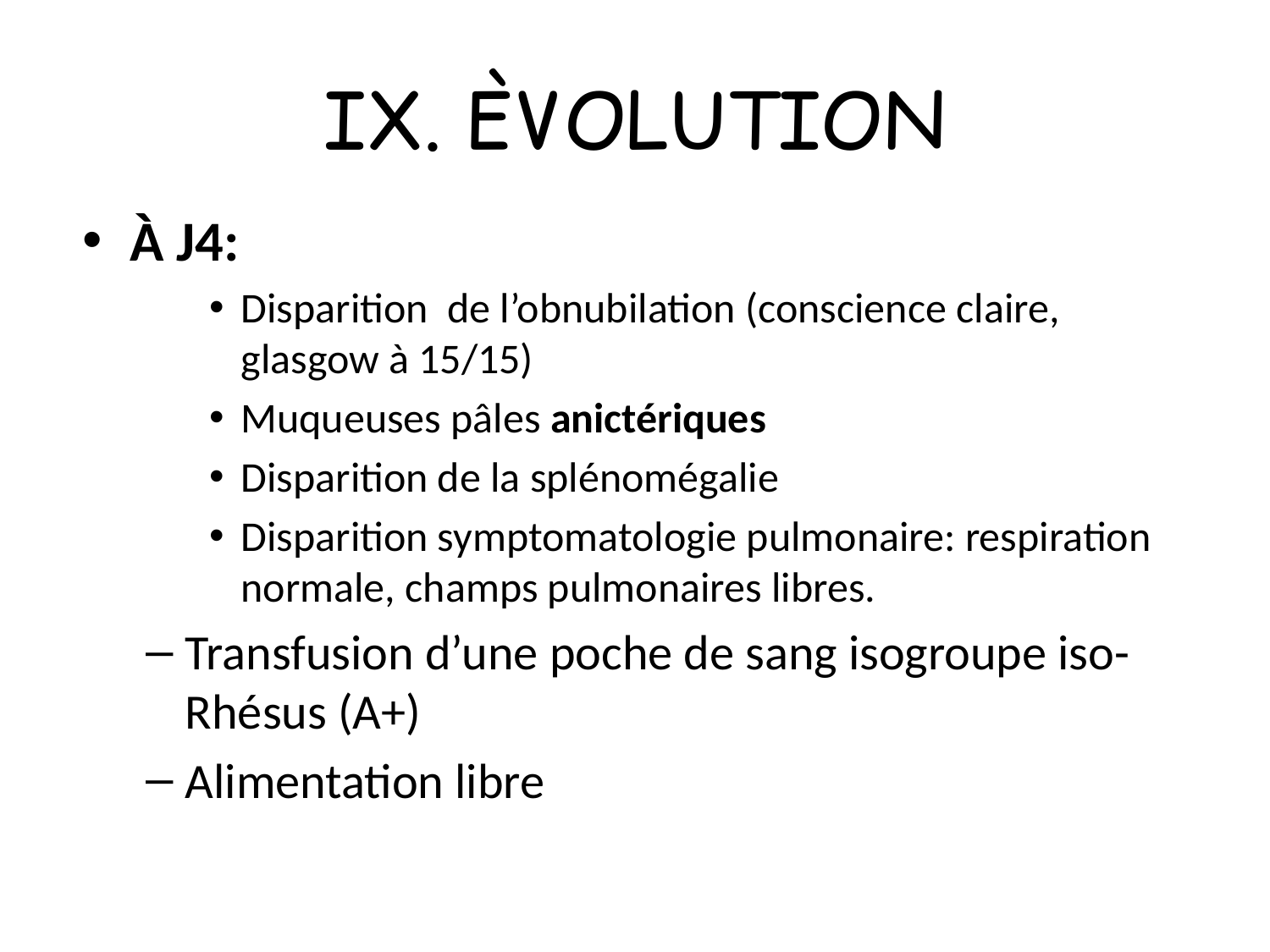

# IX. ÈVOLUTION
À J4:
Disparition  de l’obnubilation (conscience claire, glasgow à 15/15)
Muqueuses pâles anictériques
Disparition de la splénomégalie
Disparition symptomatologie pulmonaire: respiration normale, champs pulmonaires libres.
Transfusion d’une poche de sang isogroupe iso-Rhésus (A+)
Alimentation libre